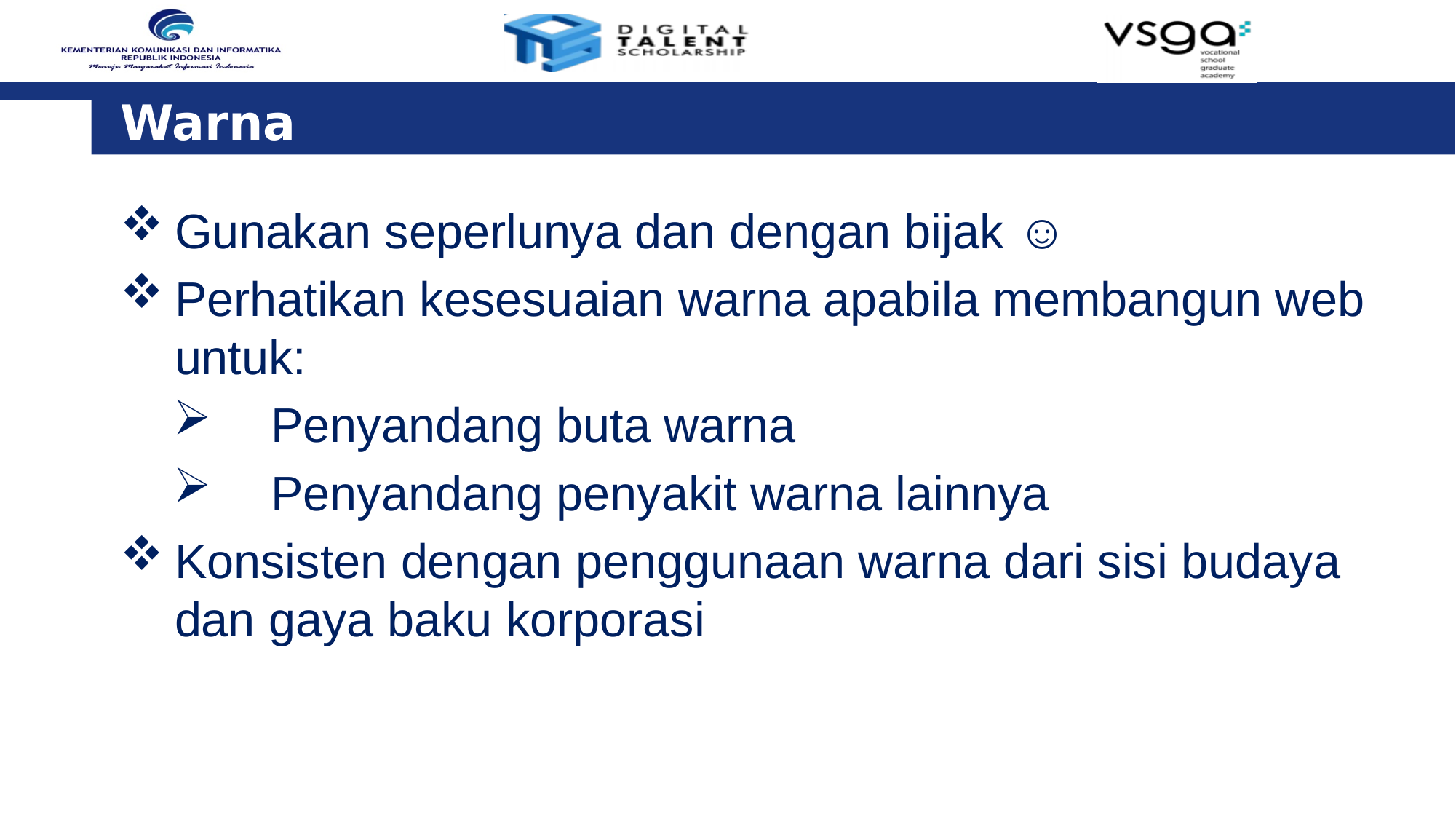

# Warna
Gunakan seperlunya dan dengan bijak ☺
Perhatikan kesesuaian warna apabila membangun web untuk:
Penyandang buta warna
Penyandang penyakit warna lainnya
Konsisten dengan penggunaan warna dari sisi budaya dan gaya baku korporasi